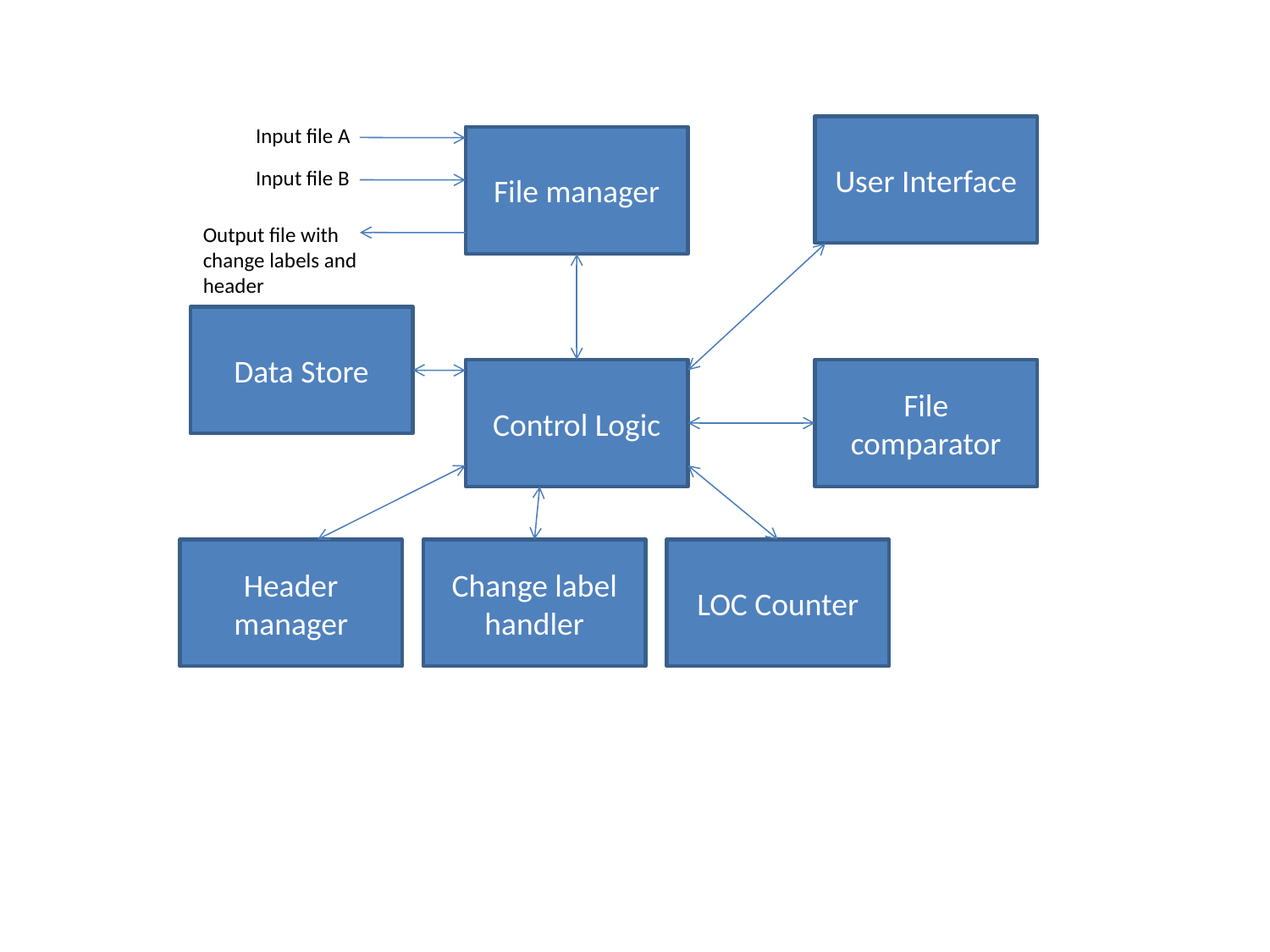

Input file A
User Interface
File manager
Input file B
Output file with change labels and header
Data Store
Control Logic
File comparator
Header manager
Change label handler
LOC Counter